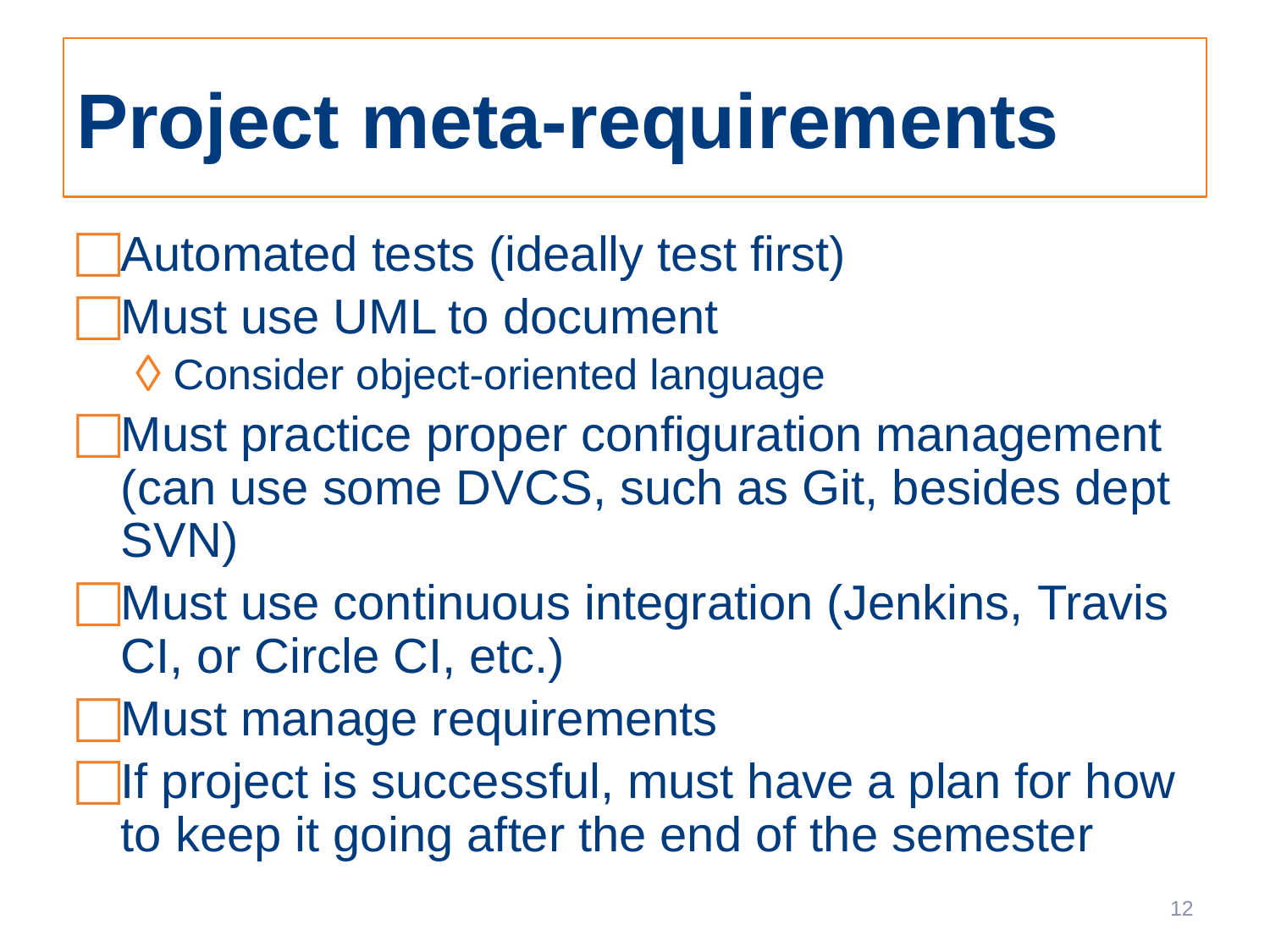

# Project meta-requirements
Automated tests (ideally test first)
Must use UML to document
Consider object-oriented language
Must practice proper configuration management (can use some DVCS, such as Git, besides dept SVN)
Must use continuous integration (Jenkins, Travis CI, or Circle CI, etc.)
Must manage requirements
If project is successful, must have a plan for how to keep it going after the end of the semester
12